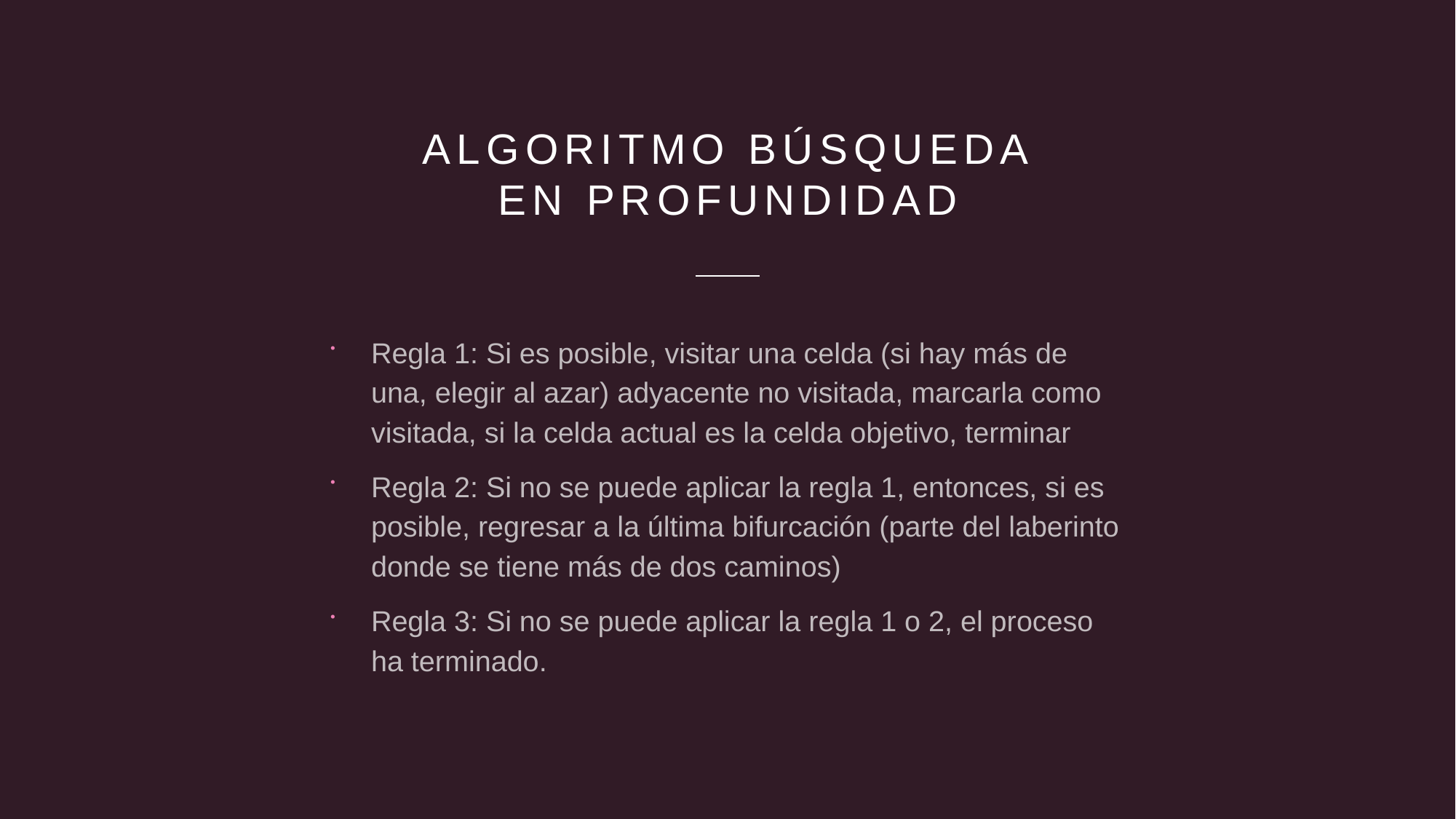

# Algoritmo Búsqueda en profundidad
Regla 1: Si es posible, visitar una celda (si hay más de una, elegir al azar) adyacente no visitada, marcarla como visitada, si la celda actual es la celda objetivo, terminar
Regla 2: Si no se puede aplicar la regla 1, entonces, si es posible, regresar a la última bifurcación (parte del laberinto donde se tiene más de dos caminos)
Regla 3: Si no se puede aplicar la regla 1 o 2, el proceso ha terminado.